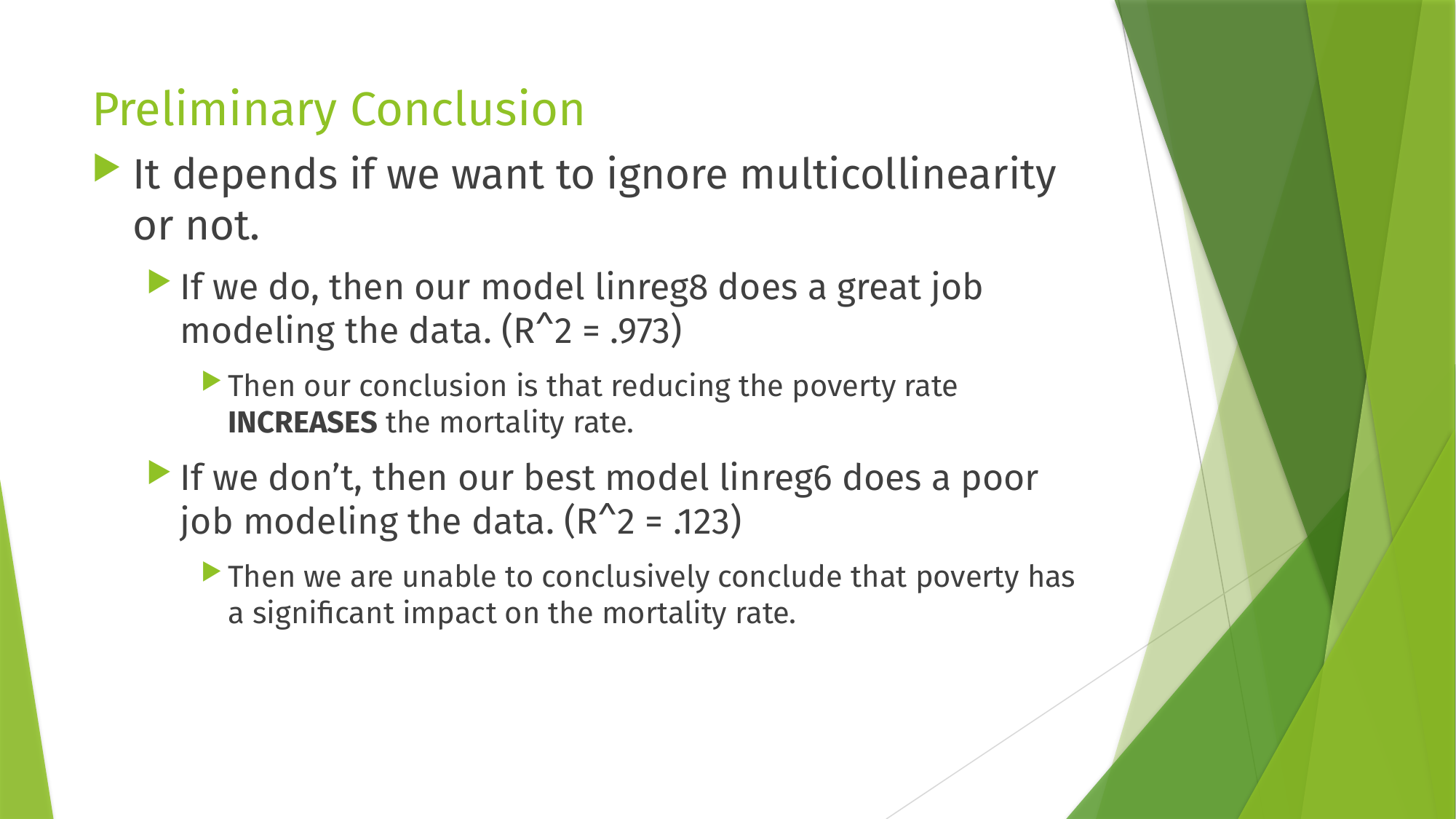

# Preliminary Conclusion
It depends if we want to ignore multicollinearity or not.
If we do, then our model linreg8 does a great job modeling the data. (R^2 = .973)
Then our conclusion is that reducing the poverty rate INCREASES the mortality rate.
If we don’t, then our best model linreg6 does a poor job modeling the data. (R^2 = .123)
Then we are unable to conclusively conclude that poverty has a significant impact on the mortality rate.